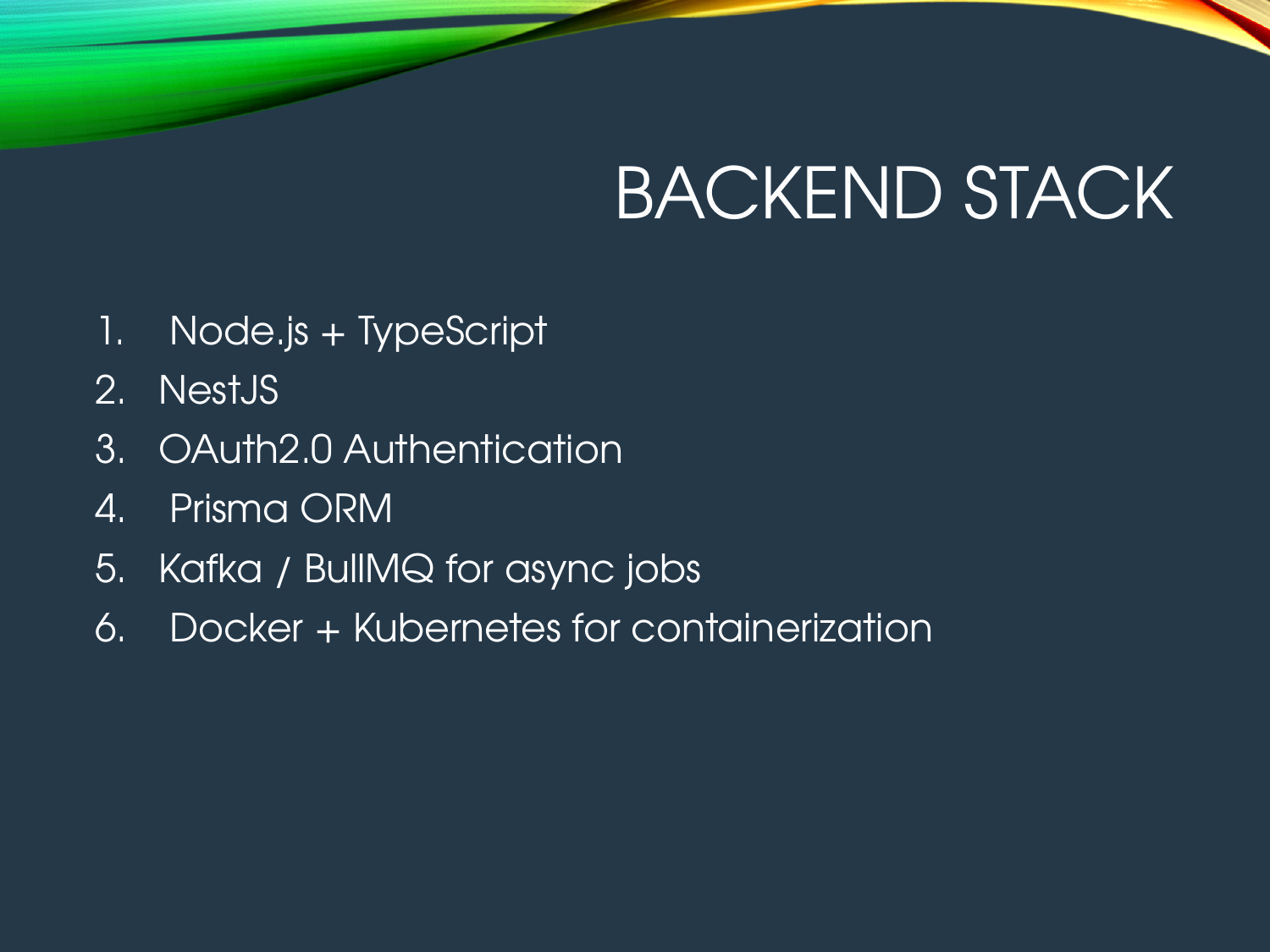

# Backend Stack
 Node.js + TypeScript
NestJS
OAuth2.0 Authentication
 Prisma ORM
Kafka / BullMQ for async jobs
 Docker + Kubernetes for containerization